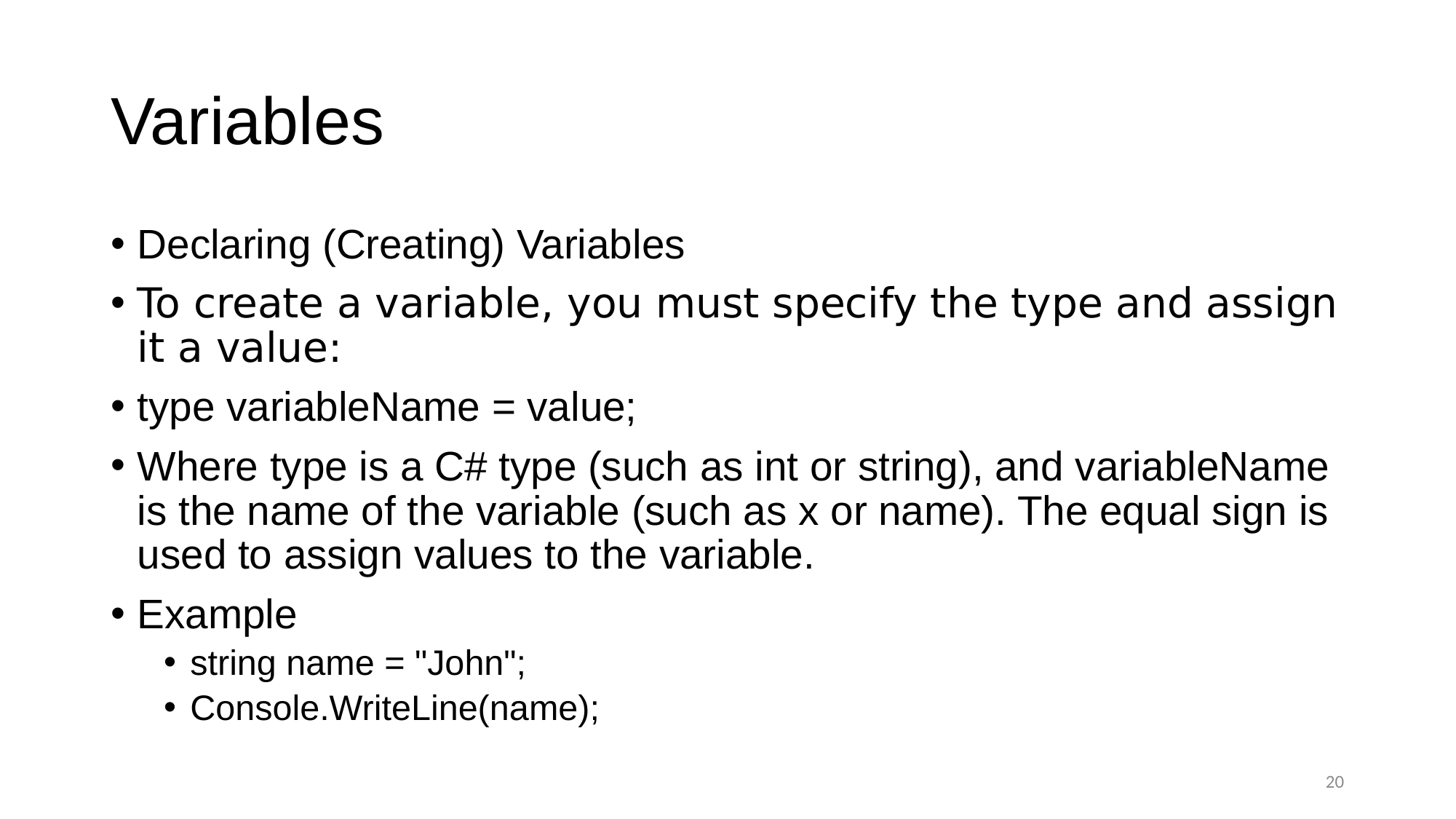

# Variables
Declaring (Creating) Variables
To create a variable, you must specify the type and assign it a value:
type variableName = value;
Where type is a C# type (such as int or string), and variableName is the name of the variable (such as x or name). The equal sign is used to assign values to the variable.
Example
string name = "John";
Console.WriteLine(name);
20